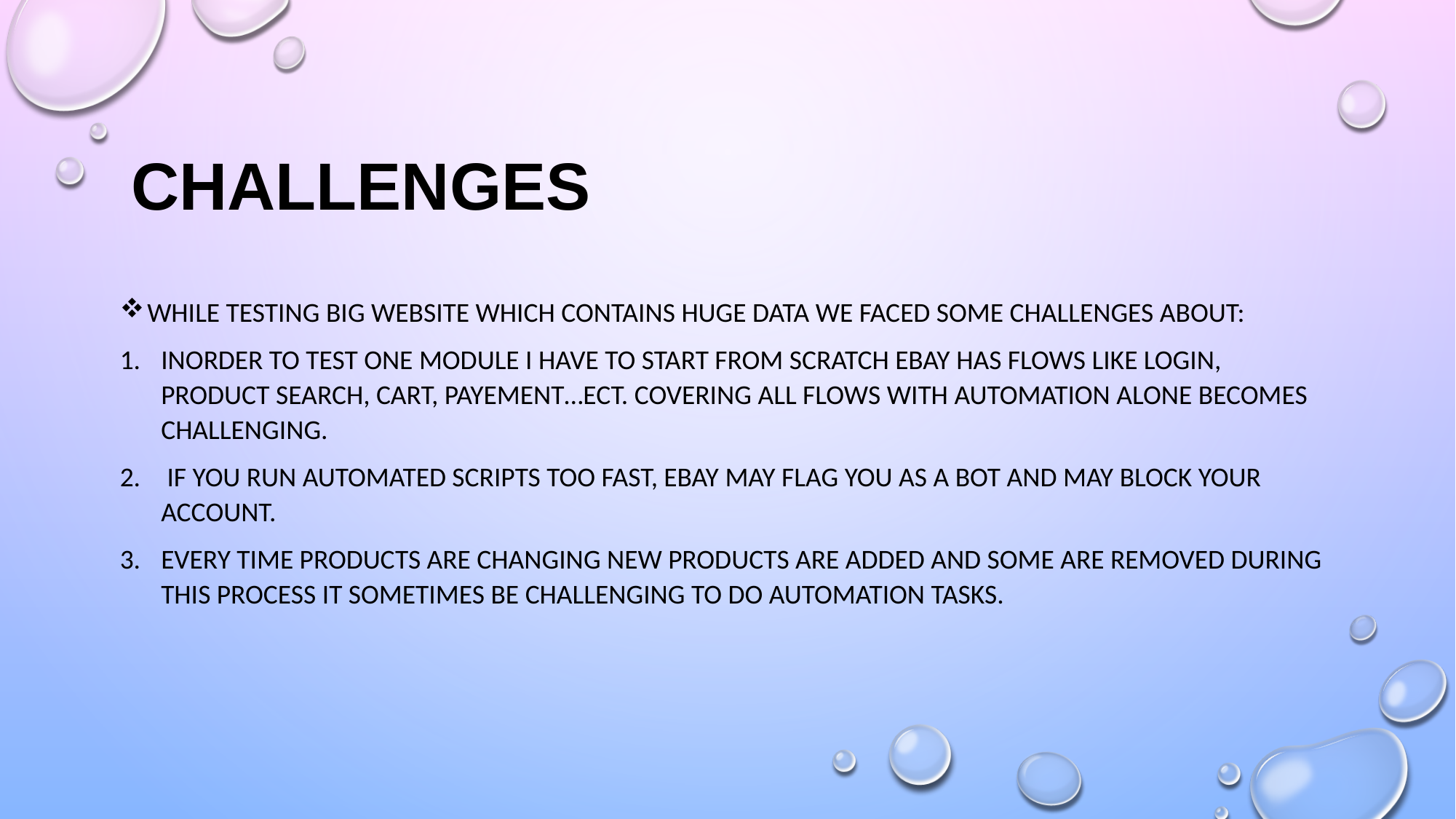

If you run automated scripts too fast, eBay may flag you as a bot and block your account or IP.

# Challenges
While testing big website which contains huge data we faced some challenges about:
inorder to test one module I have to start from scratch ebay has flows like login, product search, cart, payement…ect. Covering all flows with automation alone becomes challenging.
 if you run automated scripts too fast, ebay may flag you as a bot and may block your account.
Every time products are changing new products are added and some are removed during this process It sometimes be challenging to do automation tasks.